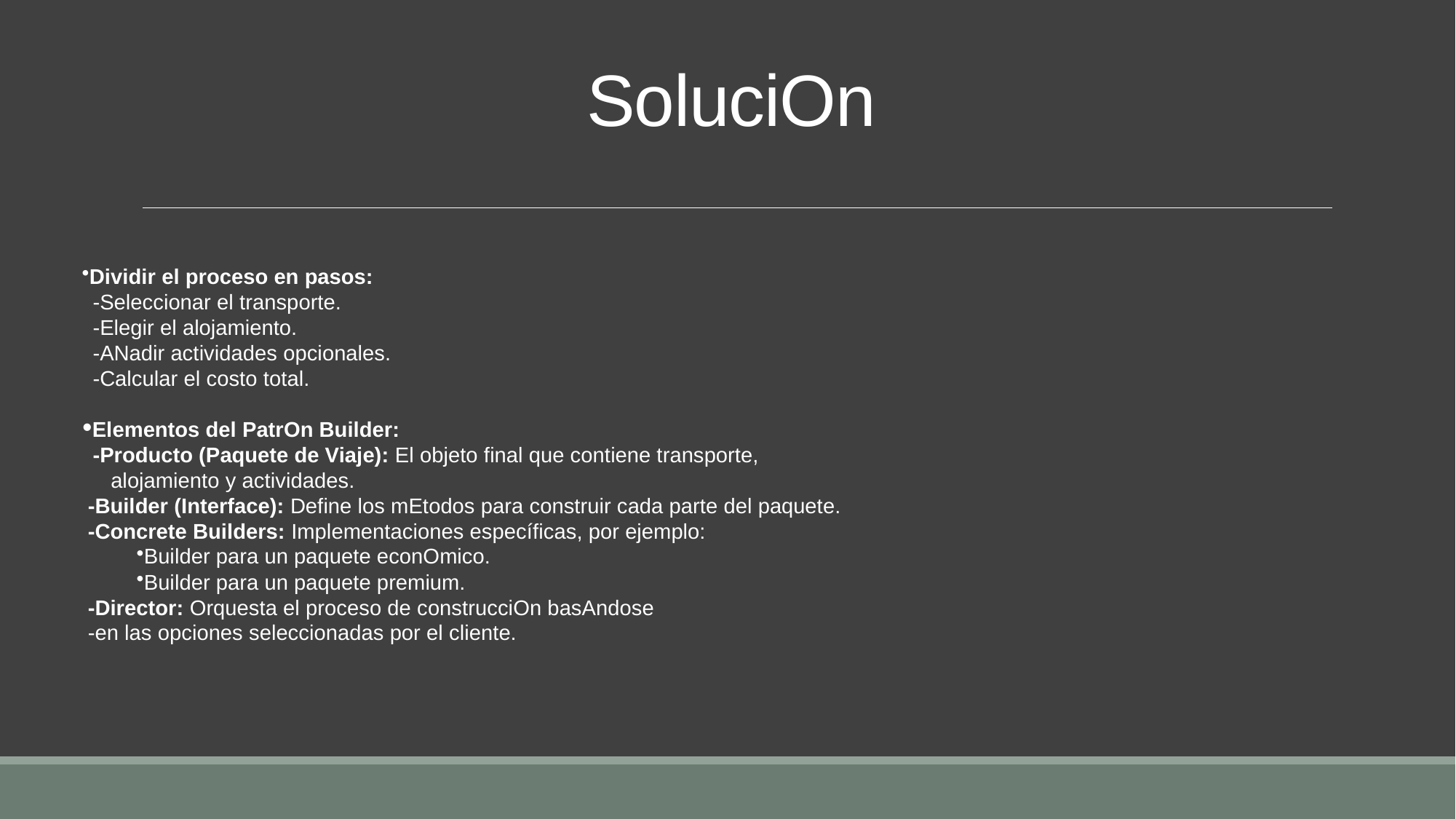

# SoluciOn
Dividir el proceso en pasos:
-Seleccionar el transporte.
-Elegir el alojamiento.
-ANadir actividades opcionales.
-Calcular el costo total.

Elementos del PatrOn Builder:
-Producto (Paquete de Viaje): El objeto final que contiene transporte,
   alojamiento y actividades.
 -Builder (Interface): Define los mEtodos para construir cada parte del paquete.
 -Concrete Builders: Implementaciones específicas, por ejemplo:
Builder para un paquete econOmico.
Builder para un paquete premium.
 -Director: Orquesta el proceso de construcciOn basAndose
 -en las opciones seleccionadas por el cliente.